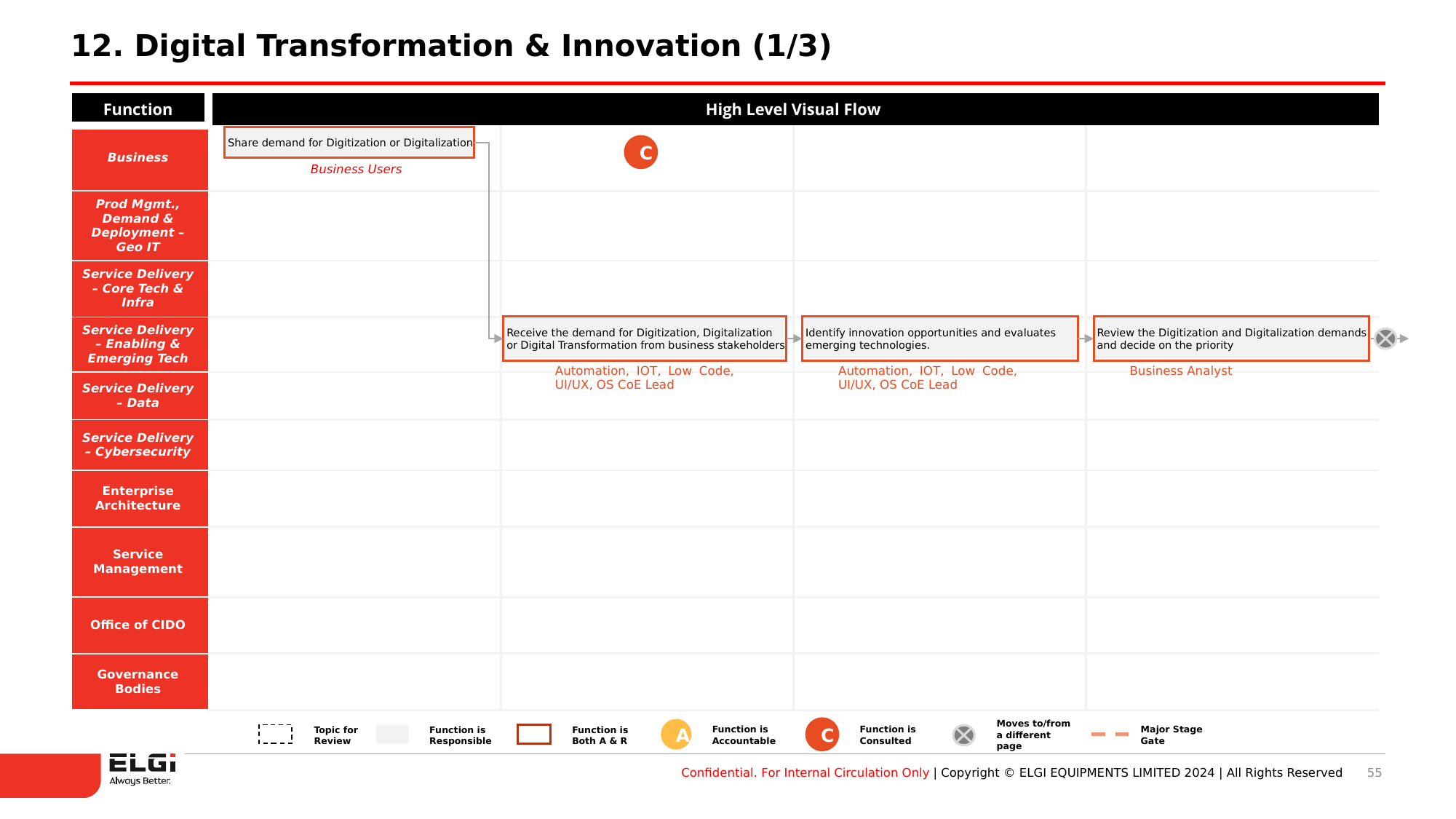

12. Digital Transformation & Innovation (1/3)
| Function | High Level Visual Flow |  |  |  |
| --- | --- | --- | --- | --- |
| Business |  |  |  |  |
| Prod Mgmt., Demand & Deployment – Geo IT |  |  |  |  |
| Service Delivery – Core Tech & Infra |  |  |  |  |
| Service Delivery – Enabling & Emerging Tech |  |  |  |  |
| Service Delivery – Data |  |  |  |  |
| Service Delivery – Cybersecurity |  |  |  |  |
| Enterprise Architecture |  |  |  |  |
| Service Management |  |  |  |  |
| Office of CIDO |  |  |  |  |
| Governance Bodies |  |  |  |  |
Share demand for Digitization or Digitalization
C
Business Users
Receive the demand for Digitization, Digitalization or Digital Transformation from business stakeholders
Identify innovation opportunities and evaluates emerging technologies.
Review the Digitization and Digitalization demands and decide on the priority

Automation, IOT, Low Code, UI/UX, OS CoE Lead
Automation, IOT, Low Code, UI/UX, OS CoE Lead
Business Analyst
Function is Accountable
Function is Consulted
Moves to/from a different page
Major Stage Gate
Topic for
Review
Function is Responsible
Function is Both A & R
C
A